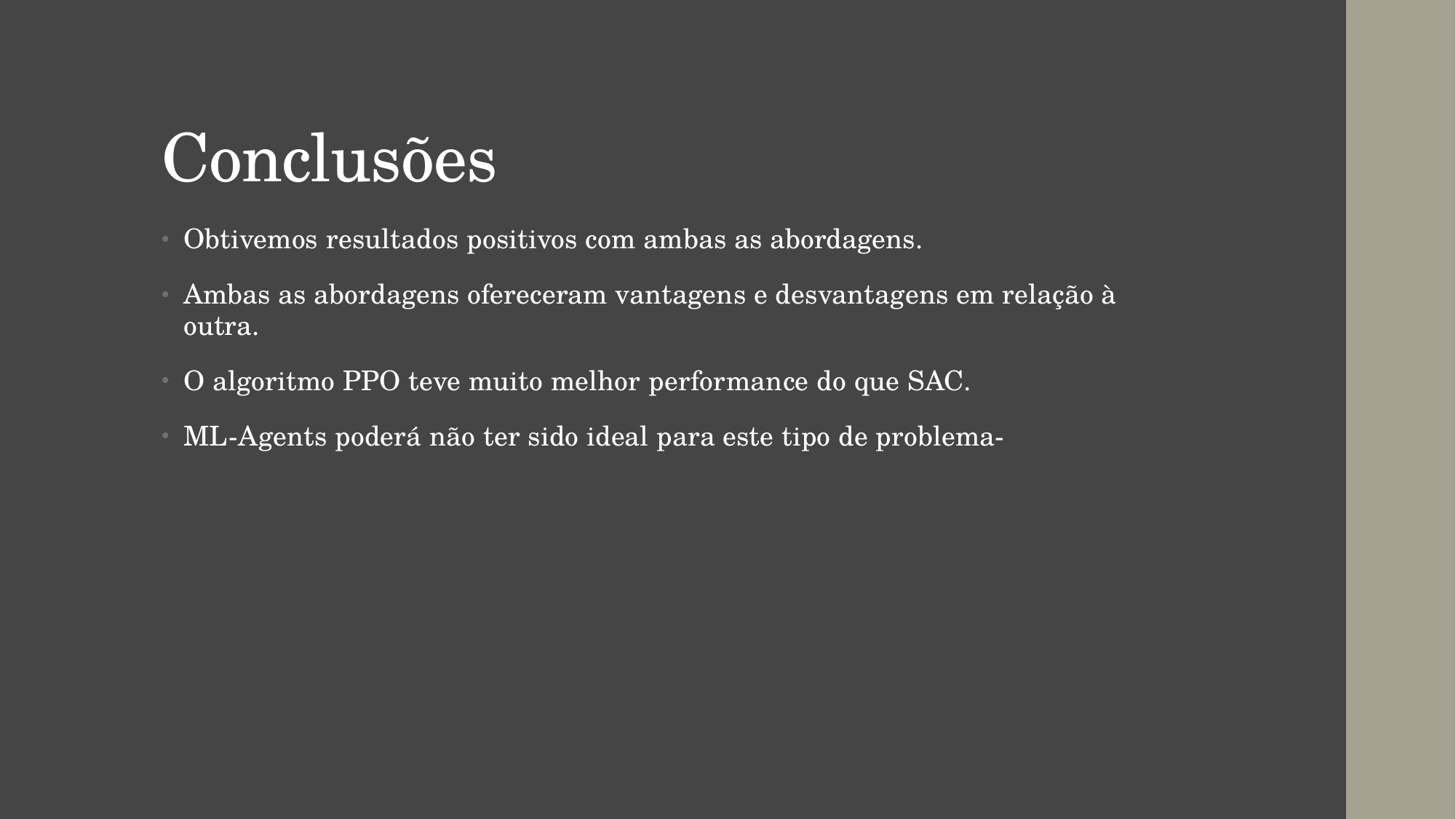

# Conclusões
Obtivemos resultados positivos com ambas as abordagens.
Ambas as abordagens ofereceram vantagens e desvantagens em relação à outra.
O algoritmo PPO teve muito melhor performance do que SAC.
ML-Agents poderá não ter sido ideal para este tipo de problema-